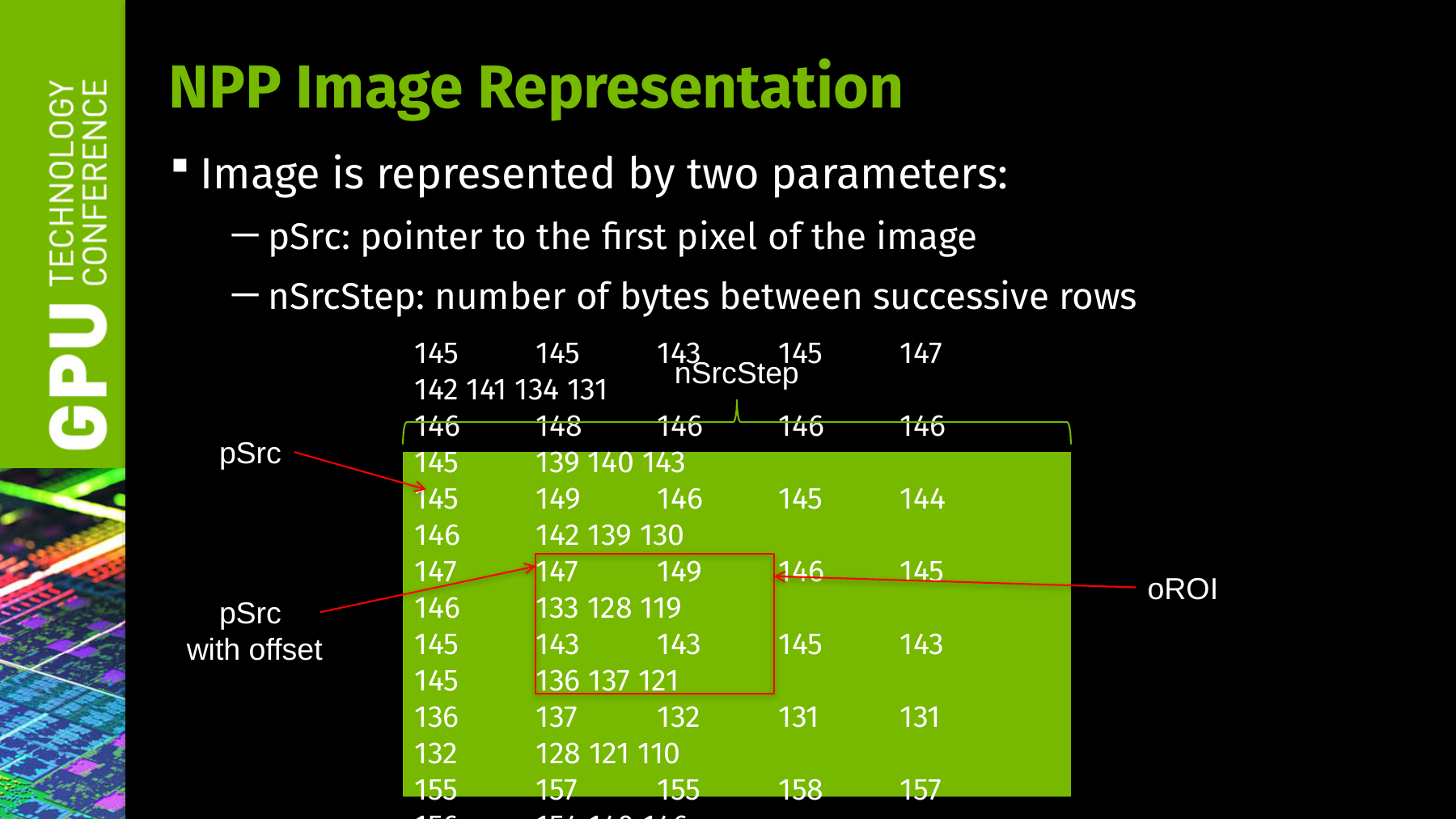

# NPP Image Representation

Image is represented by two parameters:
pSrc: pointer to the first pixel of the image
nSrcStep: number of bytes between successive rows
nSrcStep
pSrc
145	145	143	145	147	142 141 134 131
146	148	146	146	146	145	139 140 143
145	149	146	145	144	146	142 139 130
147	147	149	146	145	146	133 128 119
145	143	143	145	143	145	136 137 121
136	137	132	131	131	132	128 121 110
155	157	155	158	157	156	154 140 146
158	156	159	158	158	157	155 149 120

oROI
pSrc
 with offset